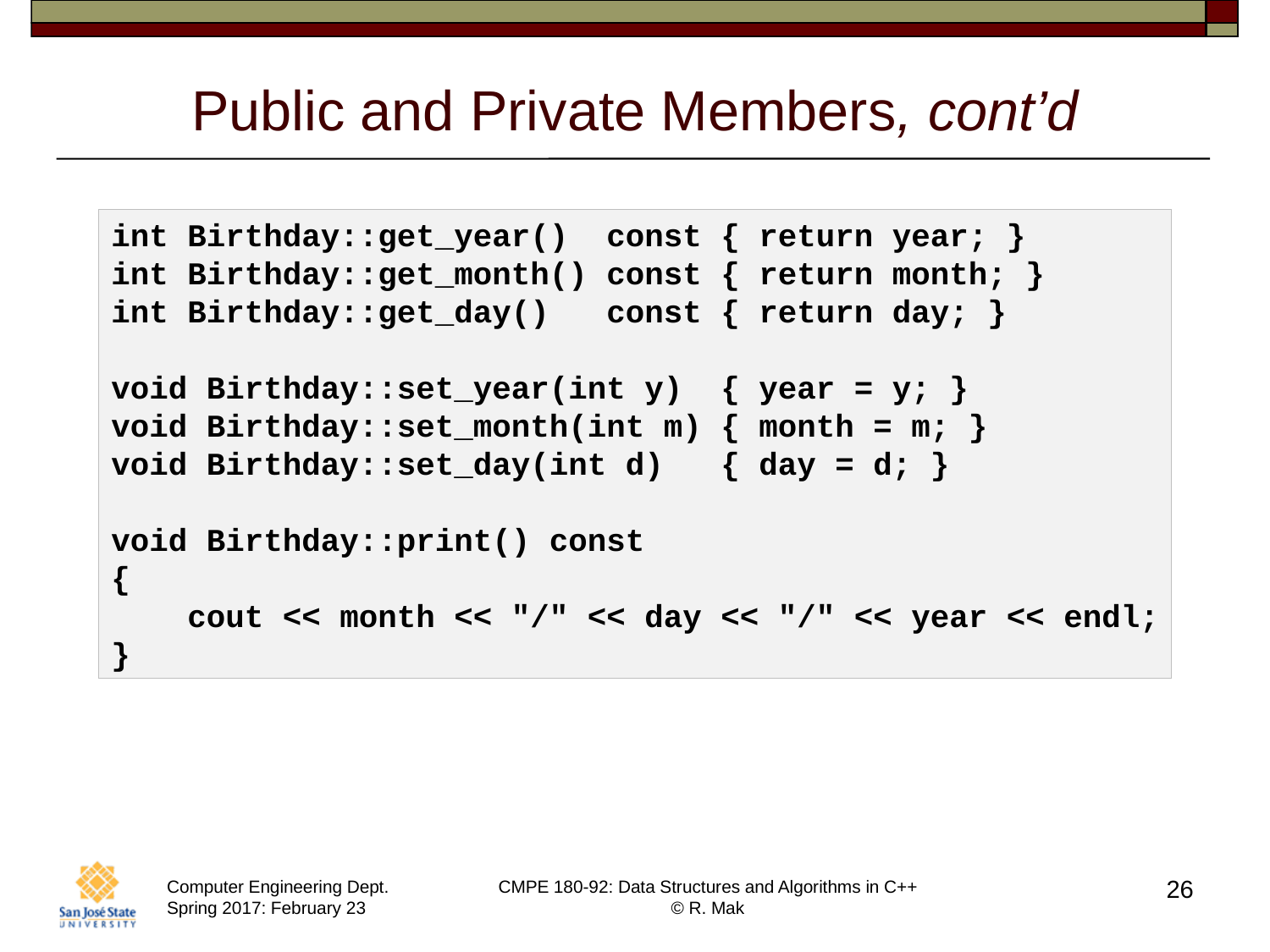

# Public and Private Members, cont’d
int Birthday::get_year()  const { return year; }
int Birthday::get_month() const { return month; }
int Birthday::get_day()   const { return day; }

void Birthday::set_year(int y)  { year = y; }
void Birthday::set_month(int m) { month = m; }
void Birthday::set_day(int d)   { day = d; }

void Birthday::print() const
{
    cout << month << "/" << day << "/" << year << endl;
}
26